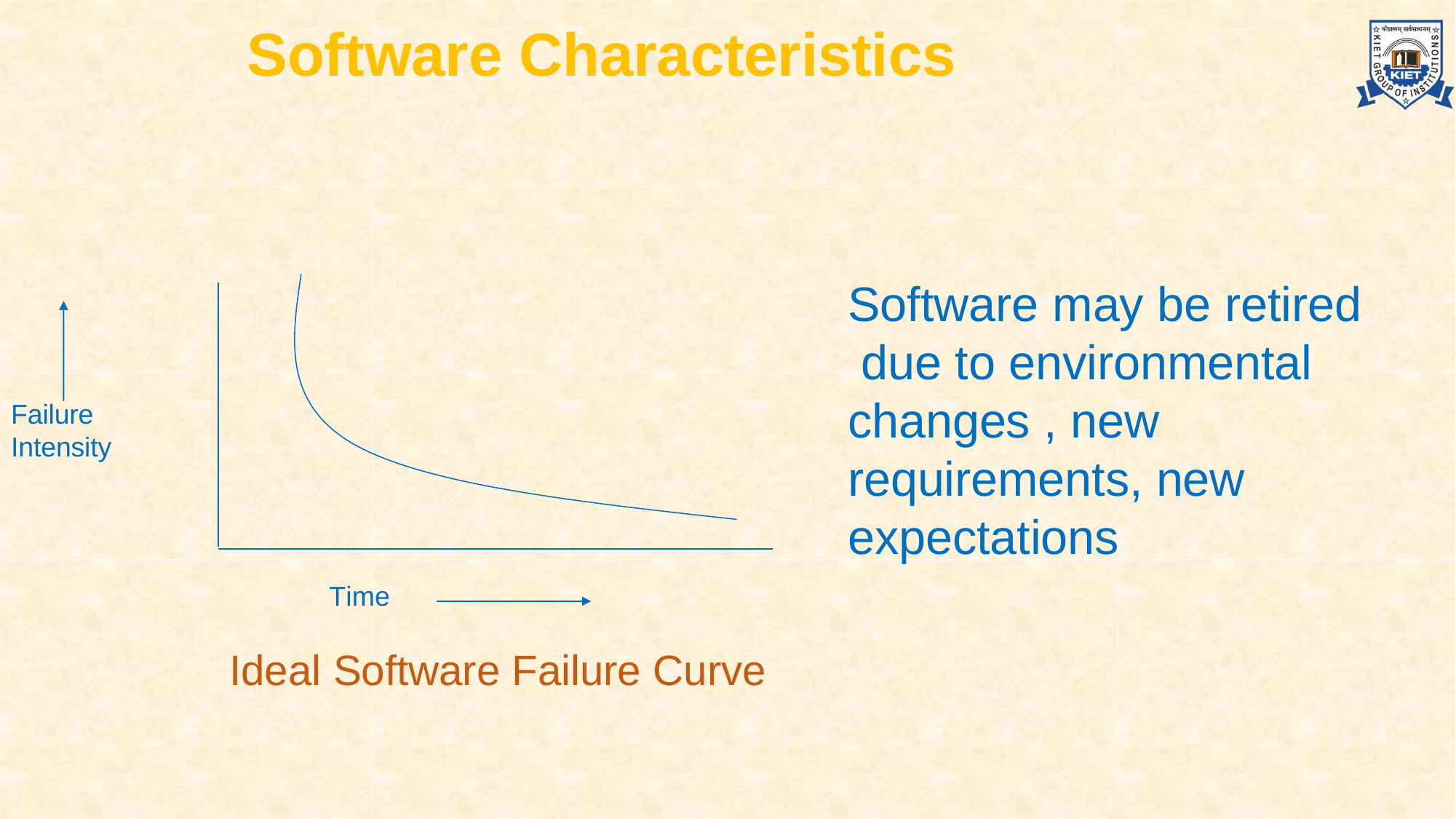

# Software Characteristics
Software may be retired  due to environmental  changes , new  requirements, new  expectations

Failure
Intensity

Time

Ideal Software Failure Curve